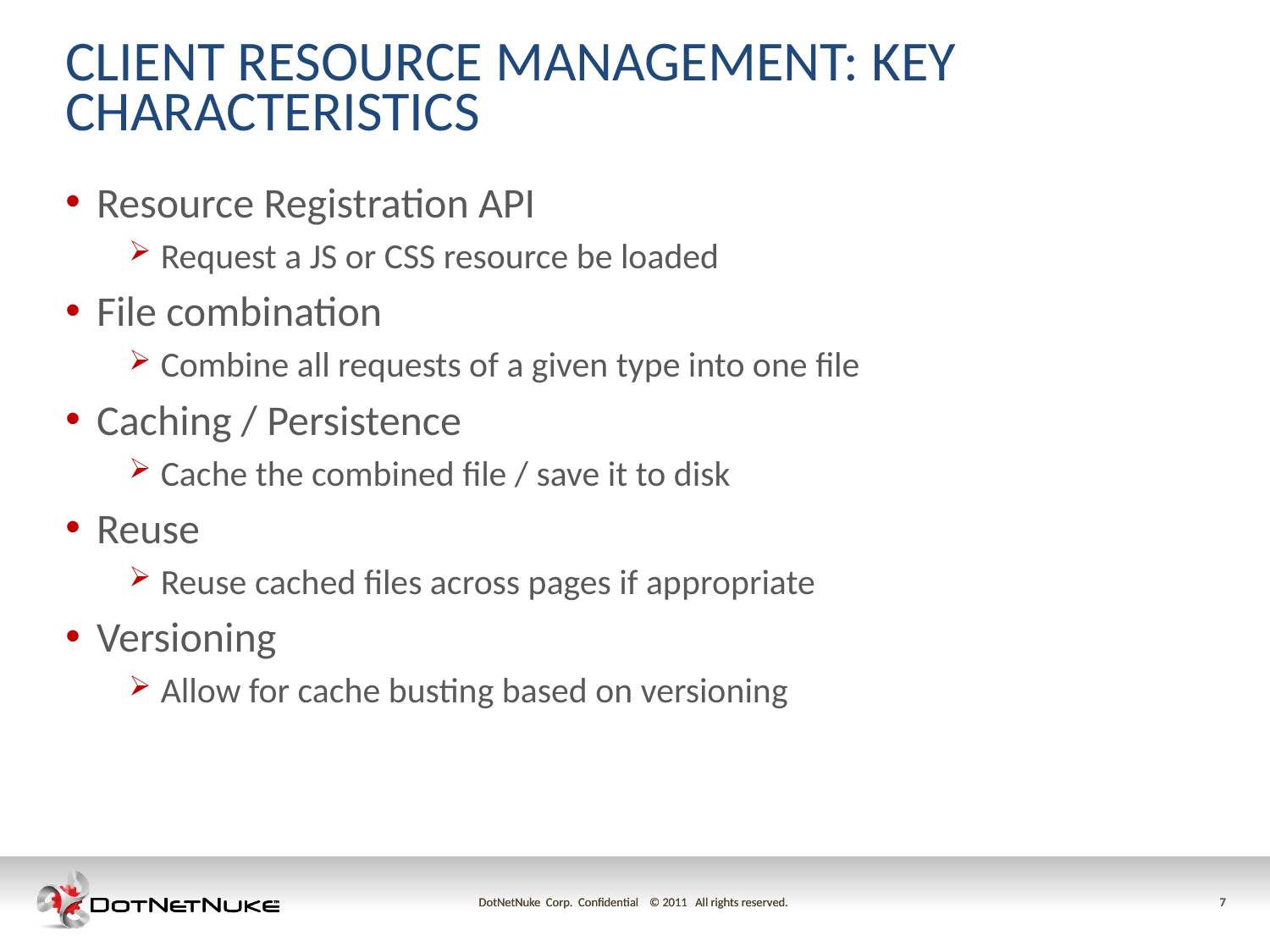

# Client Resource Management: Key Characteristics
Resource Registration API
Request a JS or CSS resource be loaded
File combination
Combine all requests of a given type into one file
Caching / Persistence
Cache the combined file / save it to disk
Reuse
Reuse cached files across pages if appropriate
Versioning
Allow for cache busting based on versioning